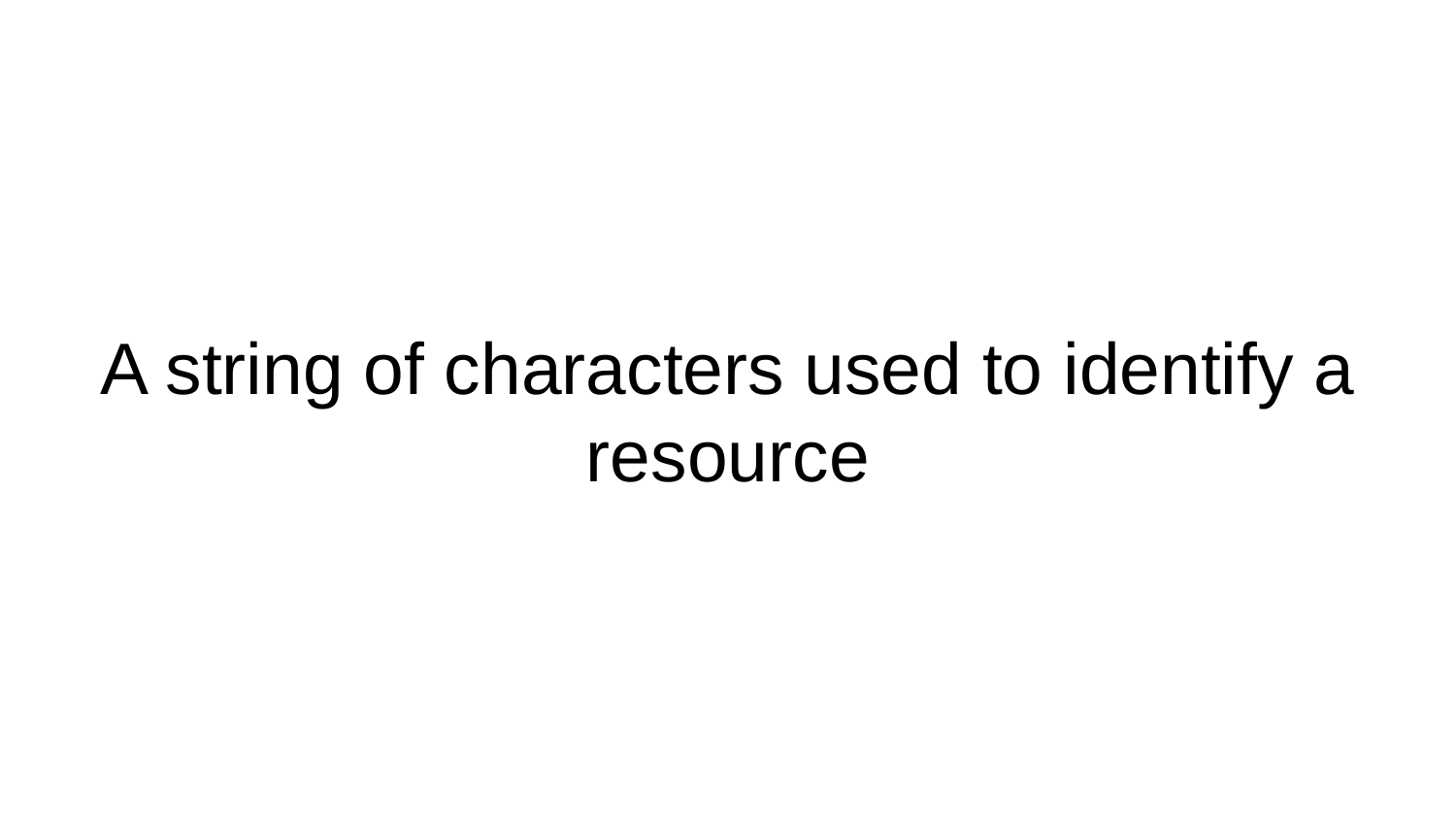

# A string of characters used to identify a resource